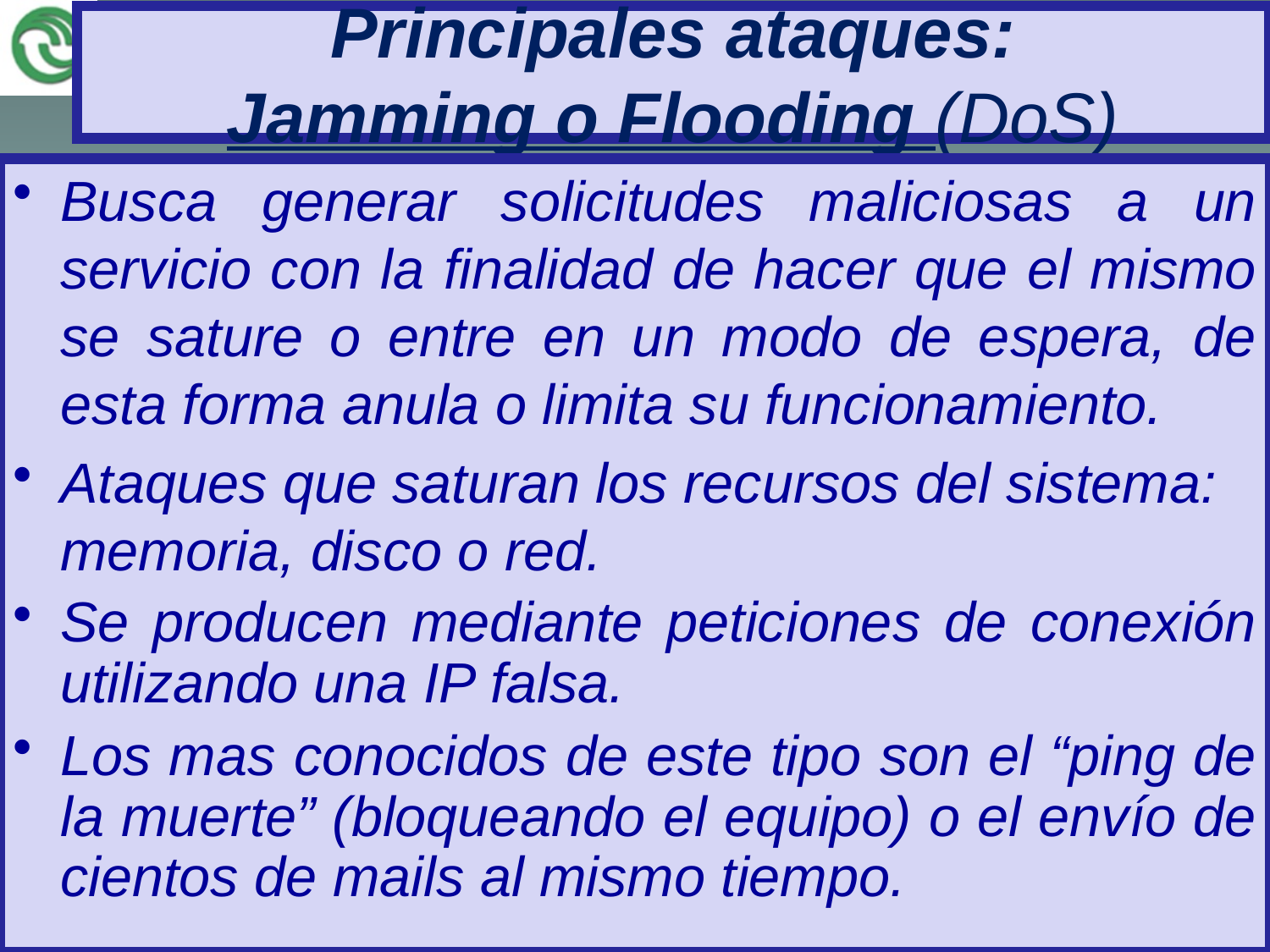

# Principales ataques: Jamming o Flooding (DoS)
Busca generar solicitudes maliciosas a un servicio con la finalidad de hacer que el mismo se sature o entre en un modo de espera, de esta forma anula o limita su funcionamiento.
Ataques que saturan los recursos del sistema: memoria, disco o red.
Se producen mediante peticiones de conexión utilizando una IP falsa.
Los mas conocidos de este tipo son el “ping de la muerte” (bloqueando el equipo) o el envío de cientos de mails al mismo tiempo.

18/05/2022
6